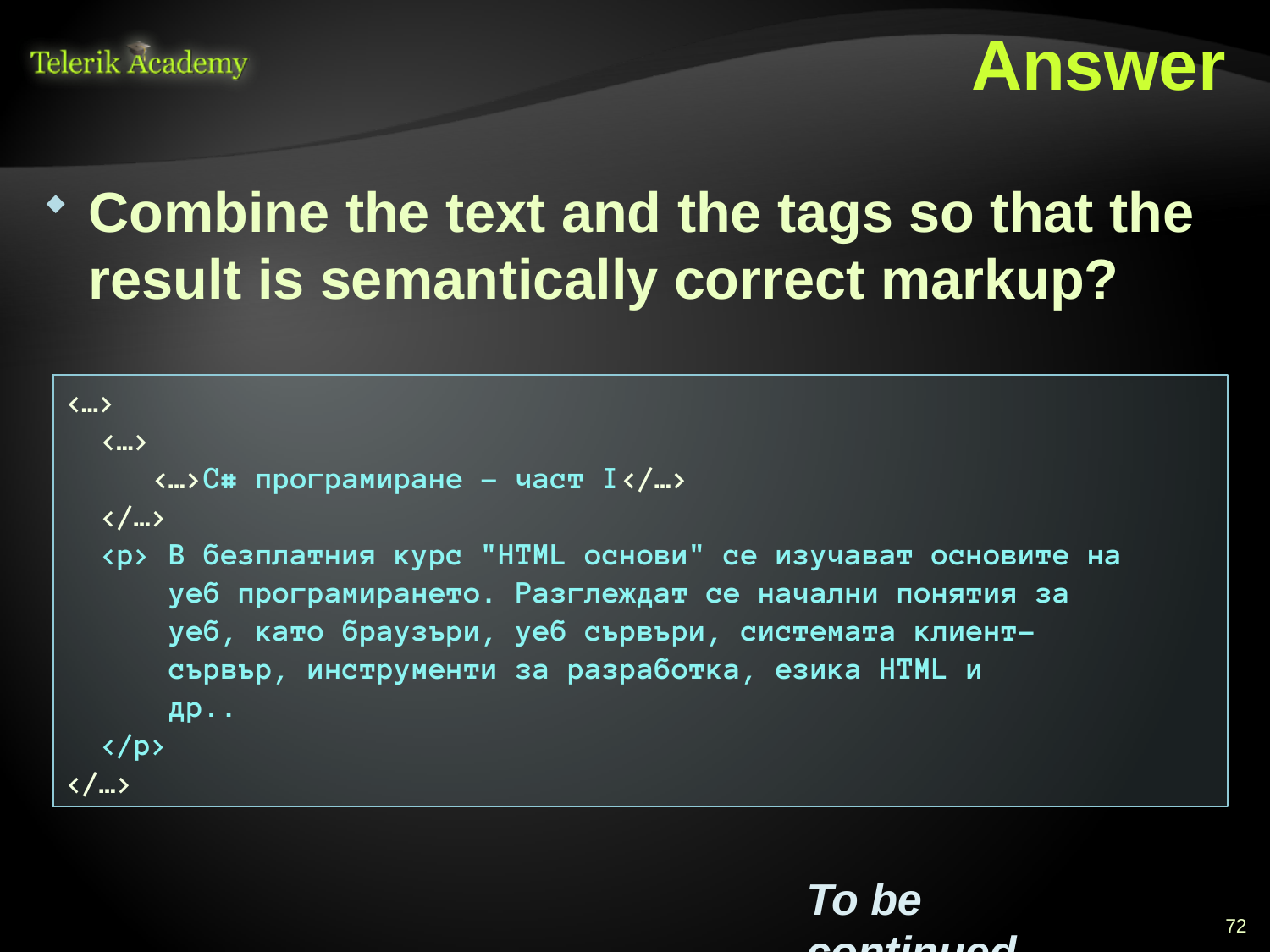

# Answer
Combine the text and the tags so that the result is semantically correct markup?
<…>
  <…>
     <…>C# програмиране - част I</…>
  </…>
  <p> В безплатния курс "HTML oснови" се изучават основите на
      уеб програмирането. Разглеждат се начални понятия за
      уеб, като браузъри, уеб сървъри, системата клиент-
      сървър, инструменти за разработка, езика HTML и
      др..
  </p>
</…>
To be continued…
72